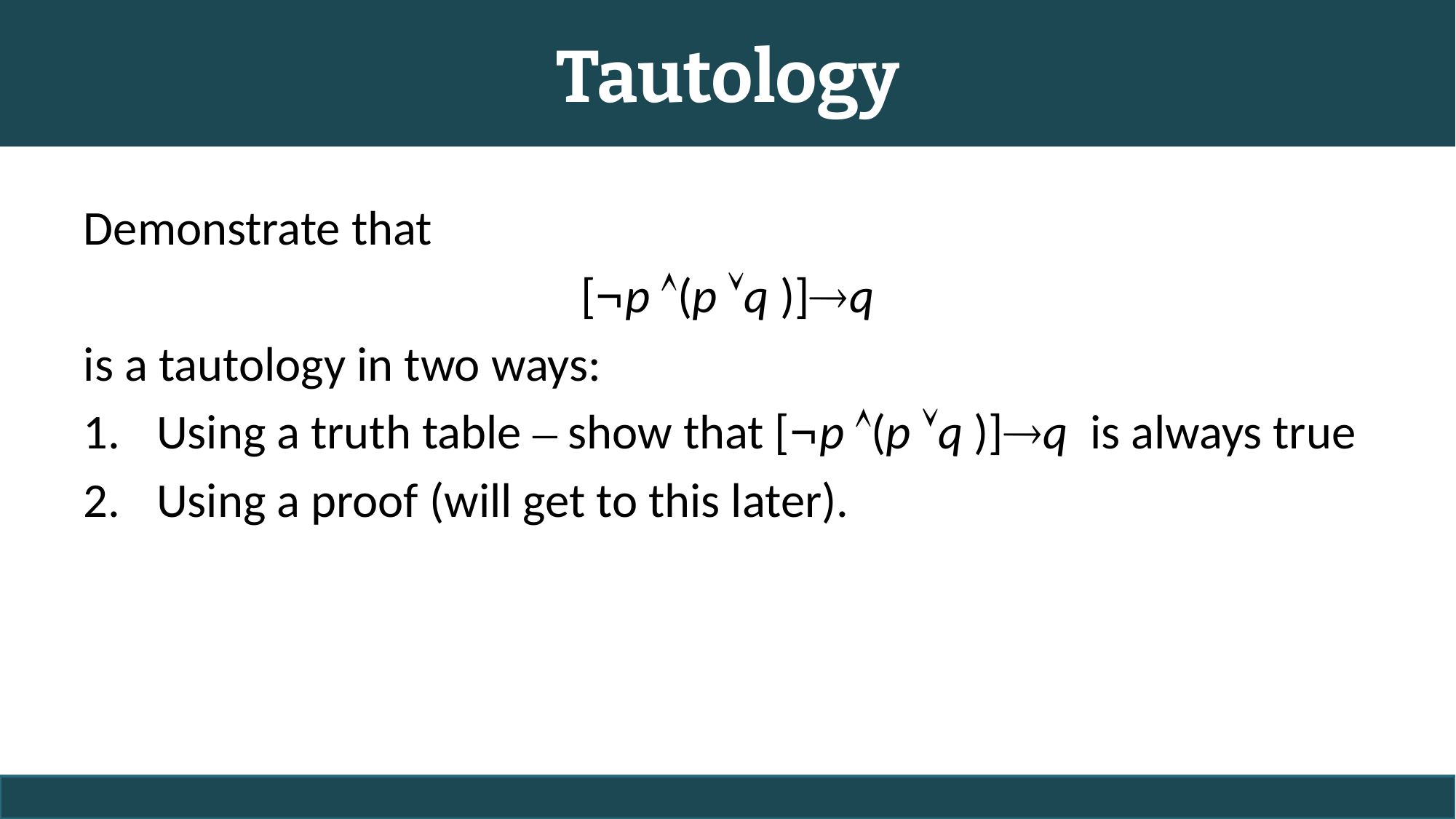

# Tautology
Demonstrate that
[¬p ∧(p ∨q )]→q
is a tautology in two ways:
Using a truth table – show that [¬p ∧(p ∨q )]→q  is always true
Using a proof (will get to this later).
31